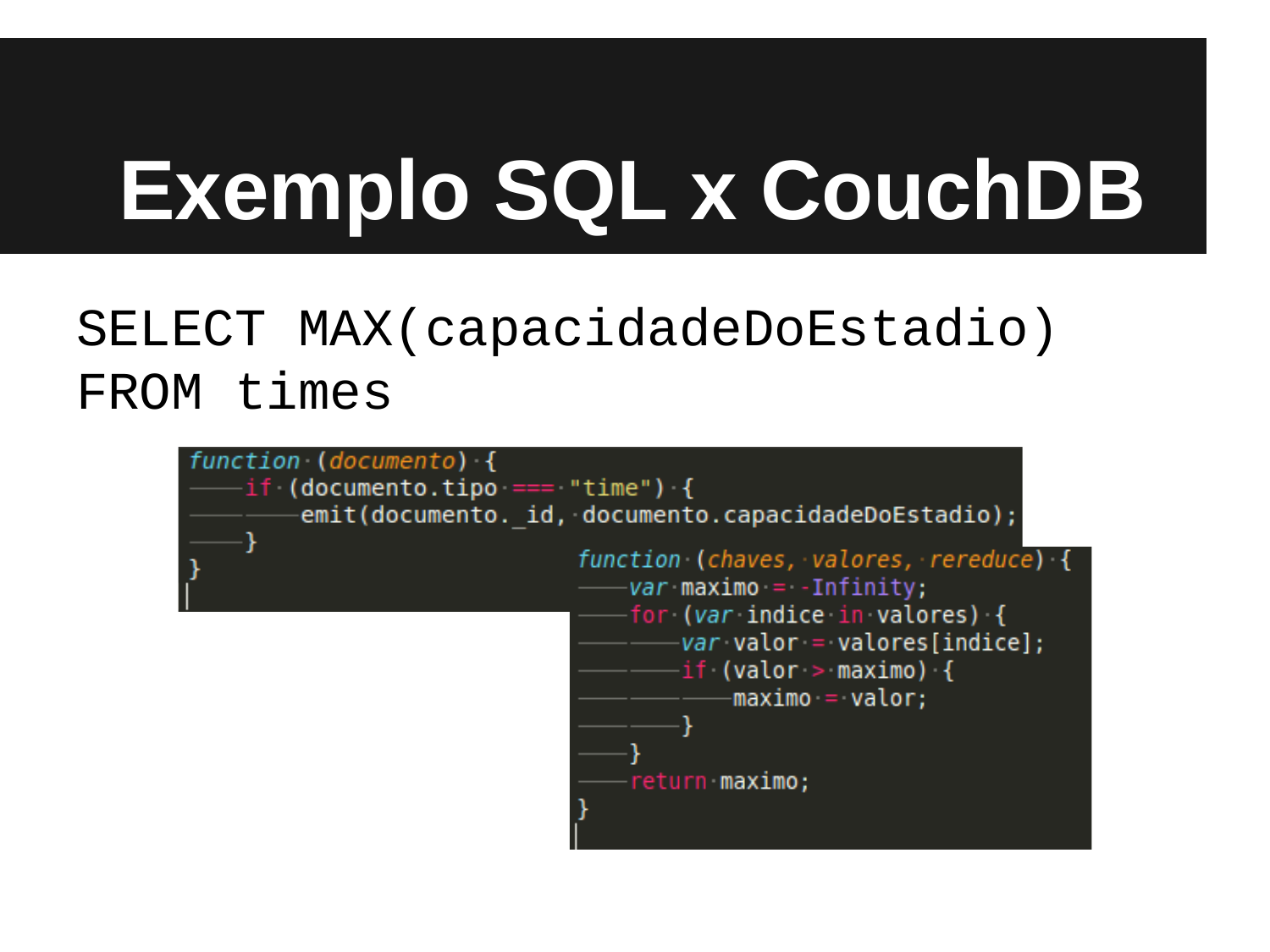

# Exemplo SQL x CouchDB
SELECT MAX(capacidadeDoEstadio)
FROM times

/futebol/_design/futebol/_view/timesMaiorCapacidadeDoEstadio